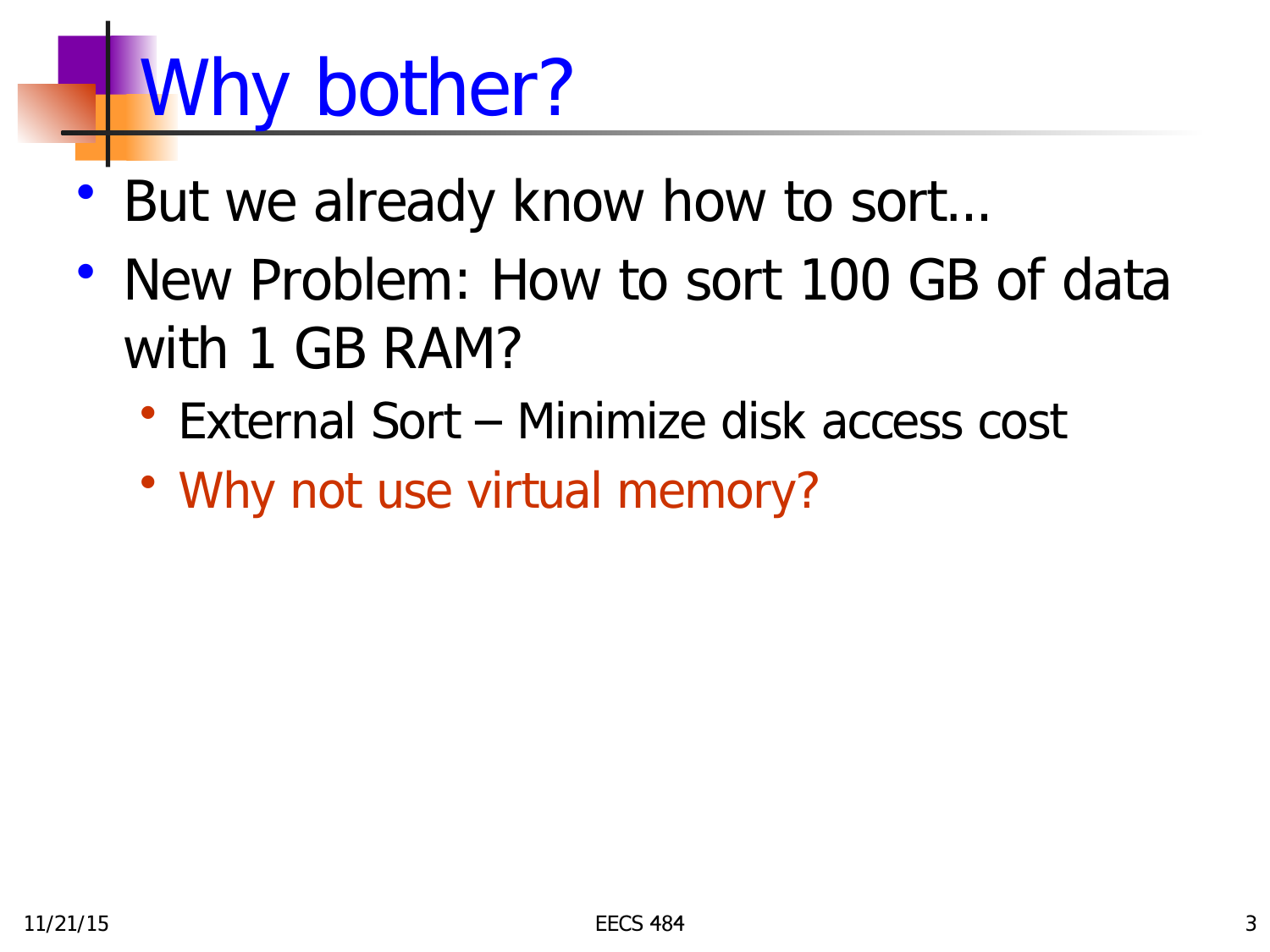

# Why bother?
But we already know how to sort…
New Problem: How to sort 100 GB of data with 1 GB RAM?
External Sort – Minimize disk access cost
Why not use virtual memory?
11/21/15
EECS 484
3